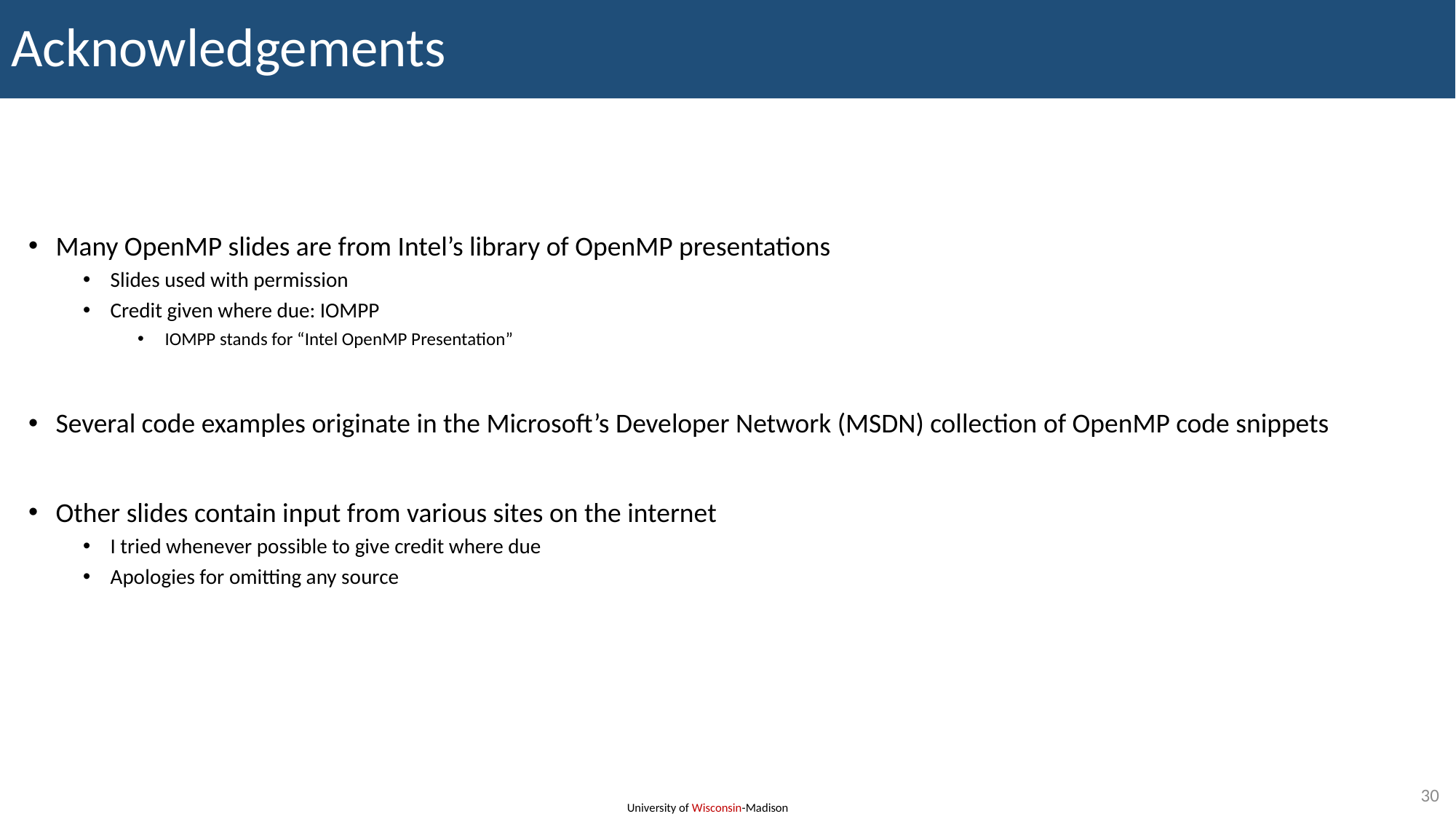

# Acknowledgements

Many OpenMP slides are from Intel’s library of OpenMP presentations
Slides used with permission
Credit given where due: IOMPP
IOMPP stands for “Intel OpenMP Presentation”

Several code examples originate in the Microsoft’s Developer Network (MSDN) collection of OpenMP code snippets

Other slides contain input from various sites on the internet
I tried whenever possible to give credit where due
Apologies for omitting any source
30